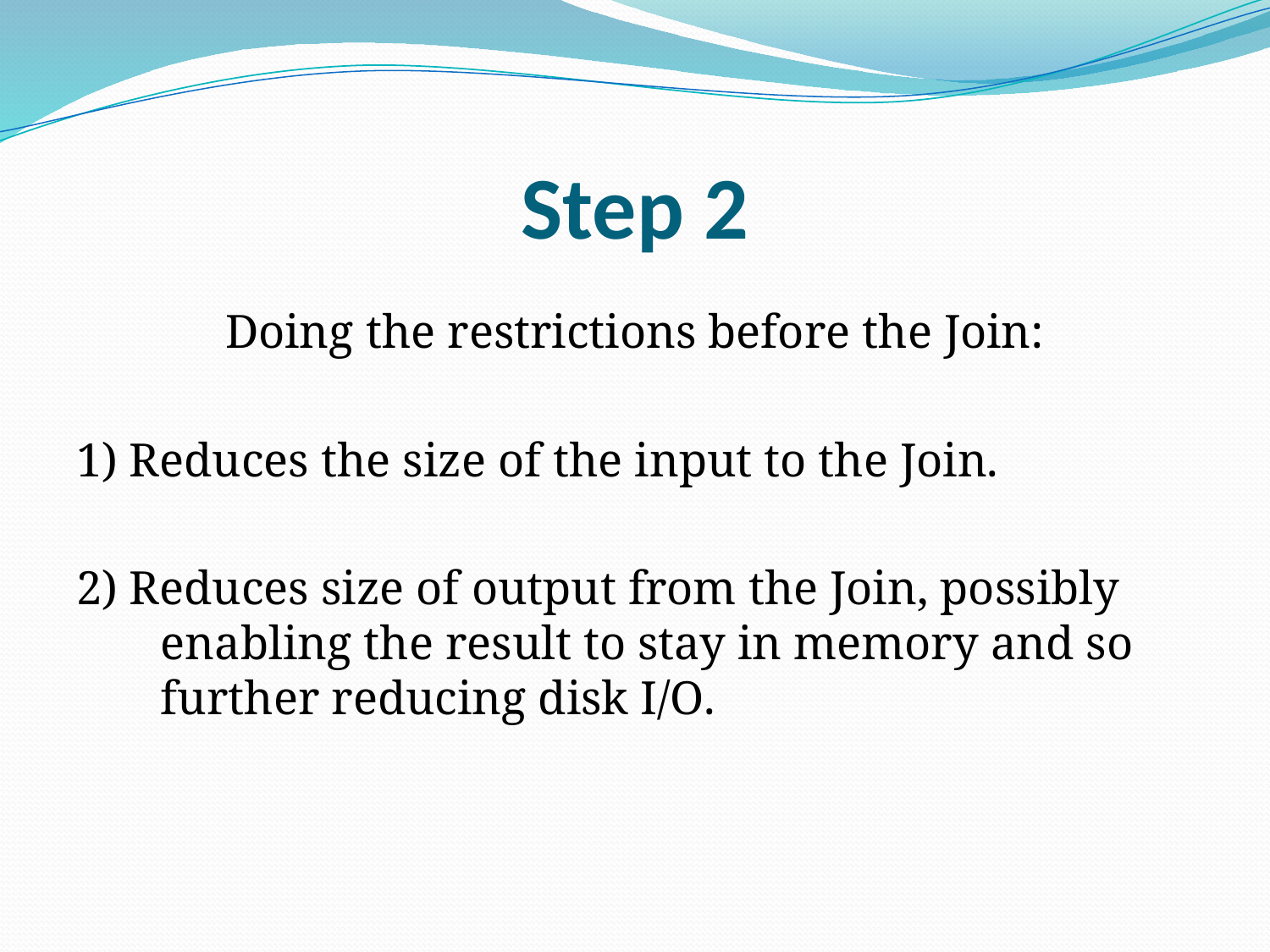

# Step 2
Doing the restrictions before the Join:

1) Reduces the size of the input to the Join.

2) Reduces size of output from the Join, possibly enabling the result to stay in memory and so further reducing disk I/O.